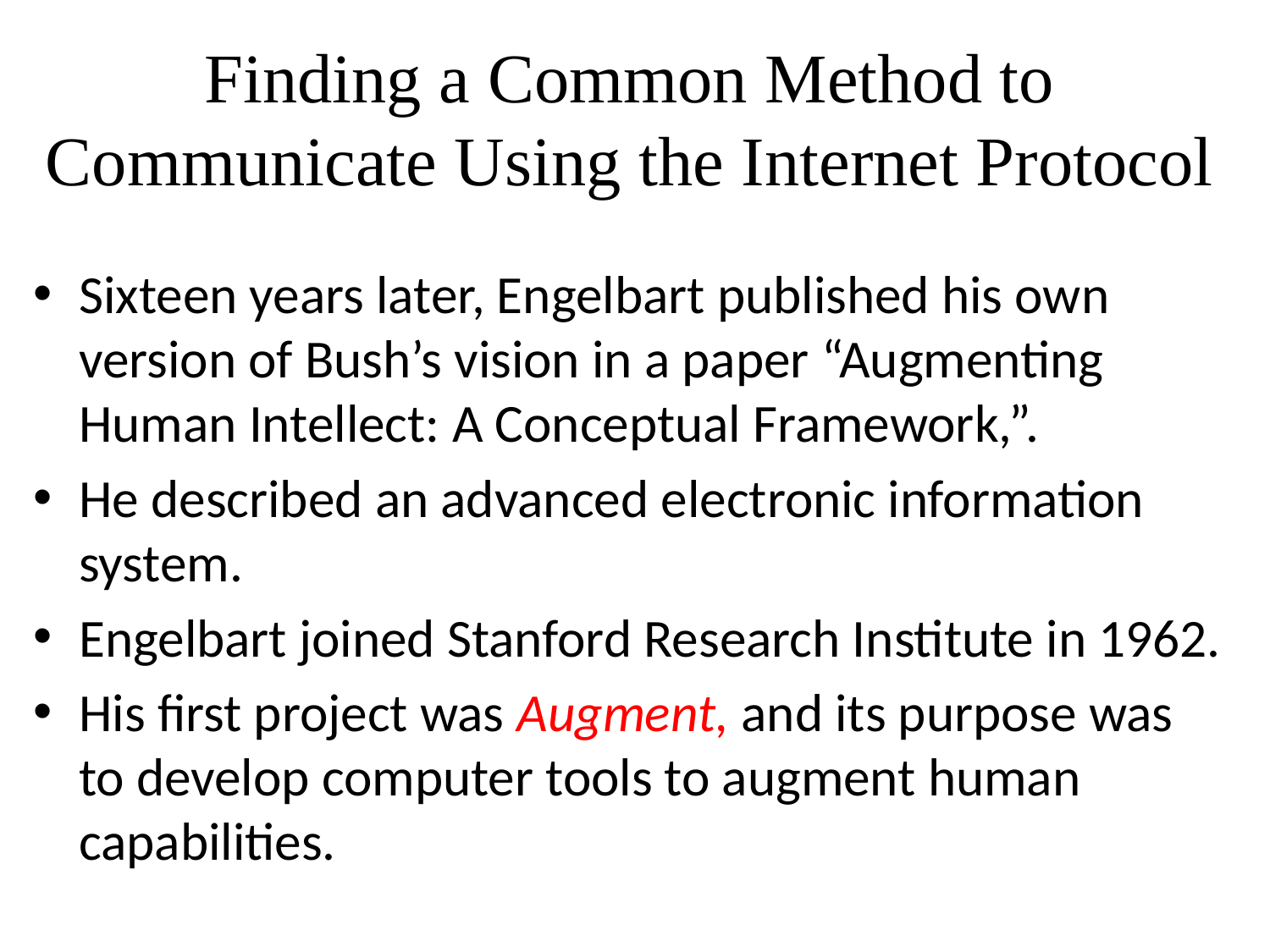

# Finding a Common Method to Communicate Using the Internet Protocol
Sixteen years later, Engelbart published his own version of Bush’s vision in a paper “Augmenting Human Intellect: A Conceptual Framework,”.
He described an advanced electronic information system.
Engelbart joined Stanford Research Institute in 1962.
His first project was Augment, and its purpose was to develop computer tools to augment human capabilities.